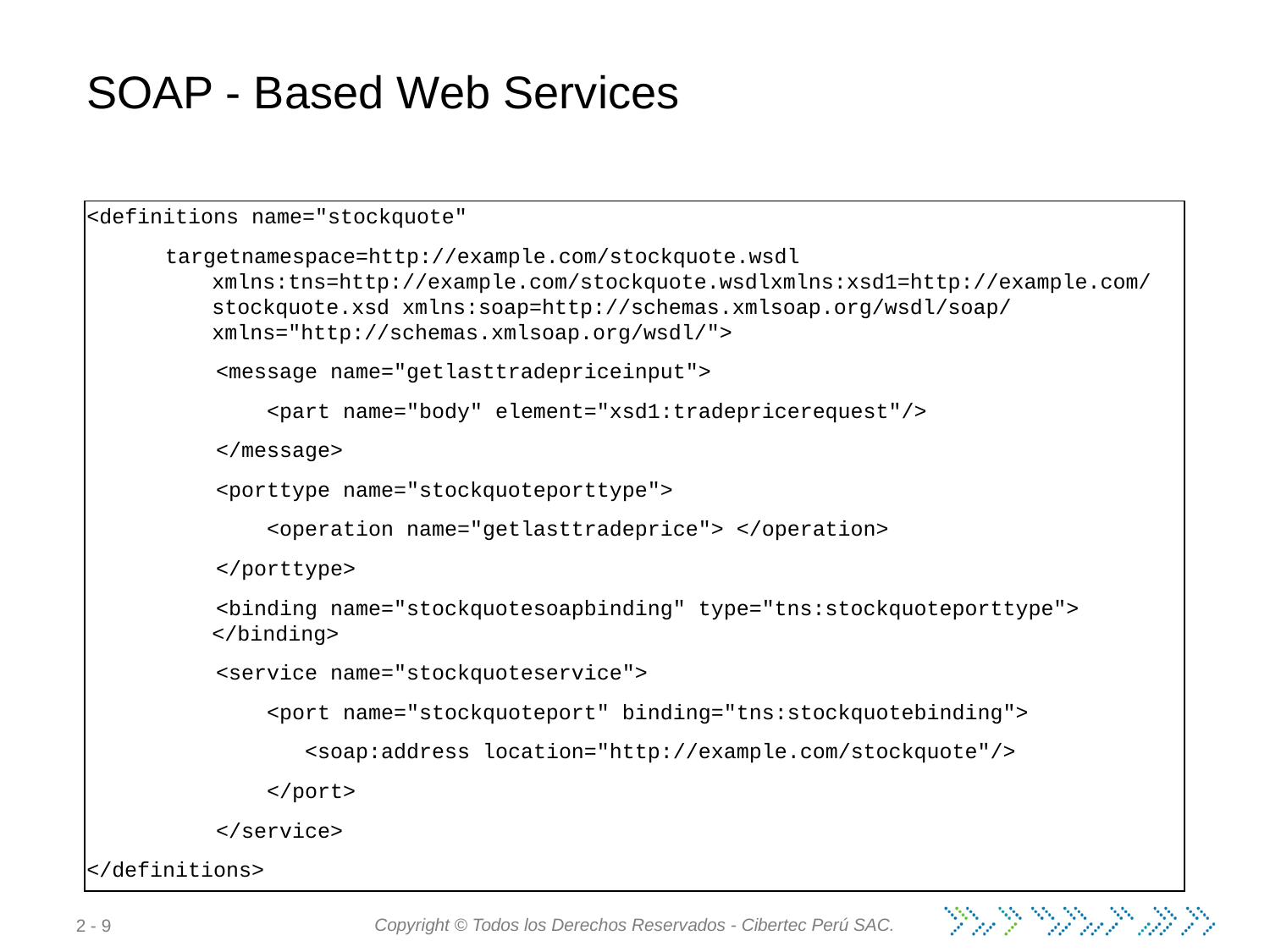

SOAP - Based Web Services
<definitions name="stockquote"
targetnamespace=http://example.com/stockquote.wsdl xmlns:tns=http://example.com/stockquote.wsdlxmlns:xsd1=http://example.com/stockquote.xsd xmlns:soap=http://schemas.xmlsoap.org/wsdl/soap/ xmlns="http://schemas.xmlsoap.org/wsdl/">
    <message name="getlasttradepriceinput">
        <part name="body" element="xsd1:tradepricerequest"/>
    </message>
    <porttype name="stockquoteporttype">
        <operation name="getlasttradeprice"> </operation>
    </porttype>
    <binding name="stockquotesoapbinding" type="tns:stockquoteporttype"> </binding>
    <service name="stockquoteservice">
        <port name="stockquoteport" binding="tns:stockquotebinding">
           <soap:address location="http://example.com/stockquote"/>
        </port>
    </service>
</definitions>